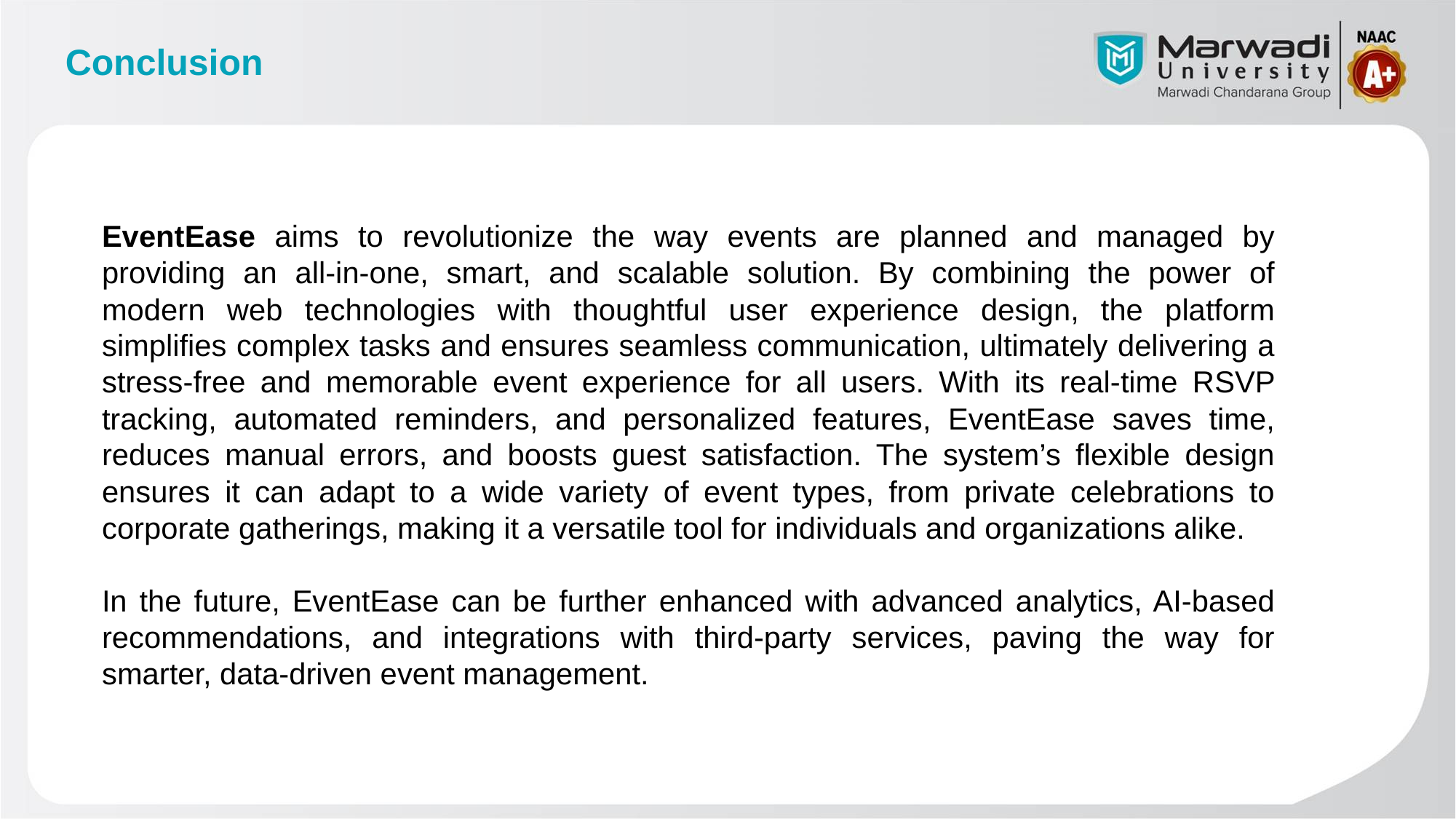

# Conclusion
EventEase aims to revolutionize the way events are planned and managed by providing an all-in-one, smart, and scalable solution. By combining the power of modern web technologies with thoughtful user experience design, the platform simplifies complex tasks and ensures seamless communication, ultimately delivering a stress-free and memorable event experience for all users. With its real-time RSVP tracking, automated reminders, and personalized features, EventEase saves time, reduces manual errors, and boosts guest satisfaction. The system’s flexible design ensures it can adapt to a wide variety of event types, from private celebrations to corporate gatherings, making it a versatile tool for individuals and organizations alike.

In the future, EventEase can be further enhanced with advanced analytics, AI-based recommendations, and integrations with third-party services, paving the way for smarter, data-driven event management.